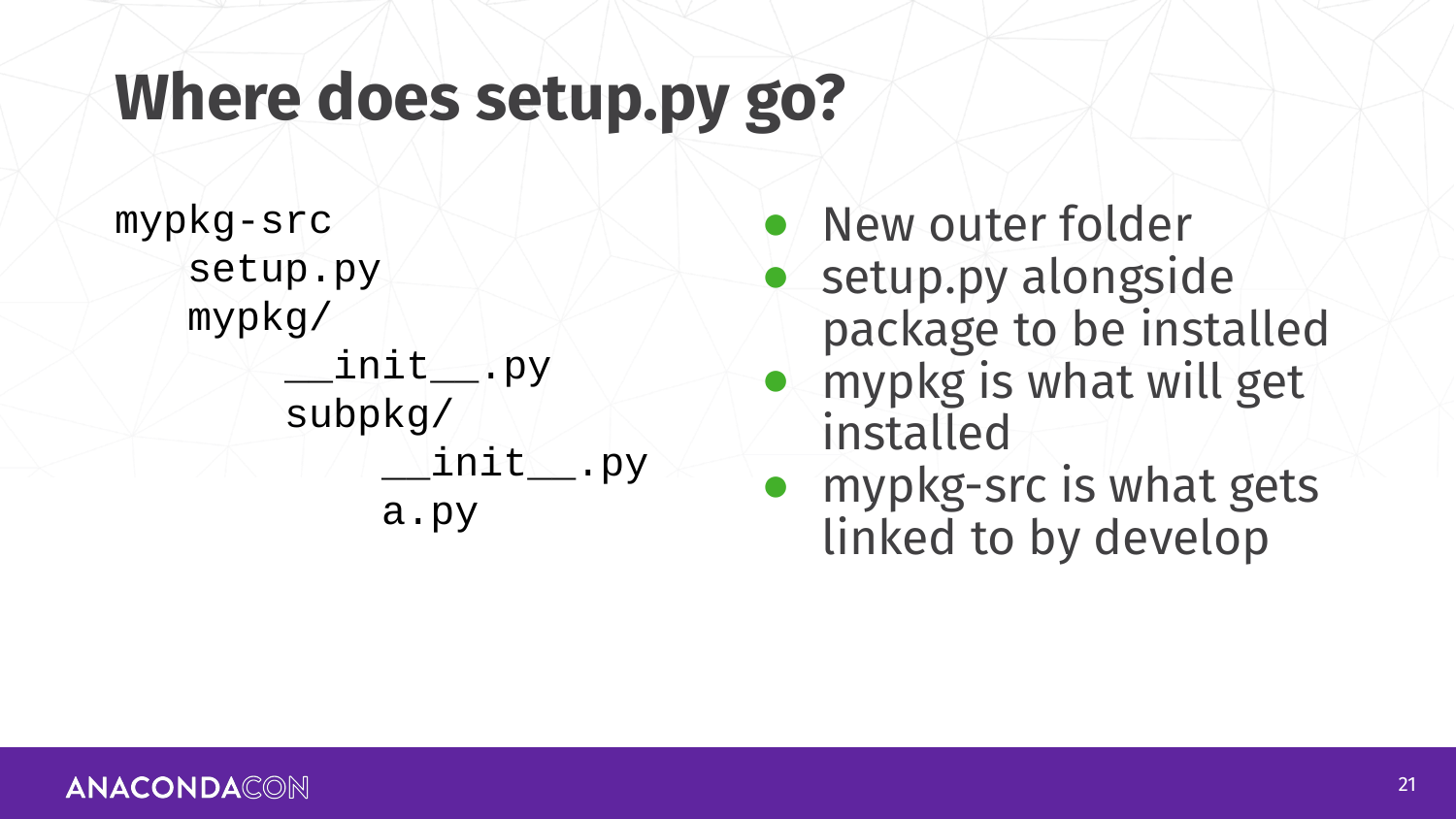

# Where does setup.py go?
mypkg-src
setup.py
mypkg/
    __init__.py
    subpkg/
        __init__.py
        a.py
New outer folder
setup.py alongside package to be installed
mypkg is what will get installed
mypkg-src is what gets linked to by develop
21